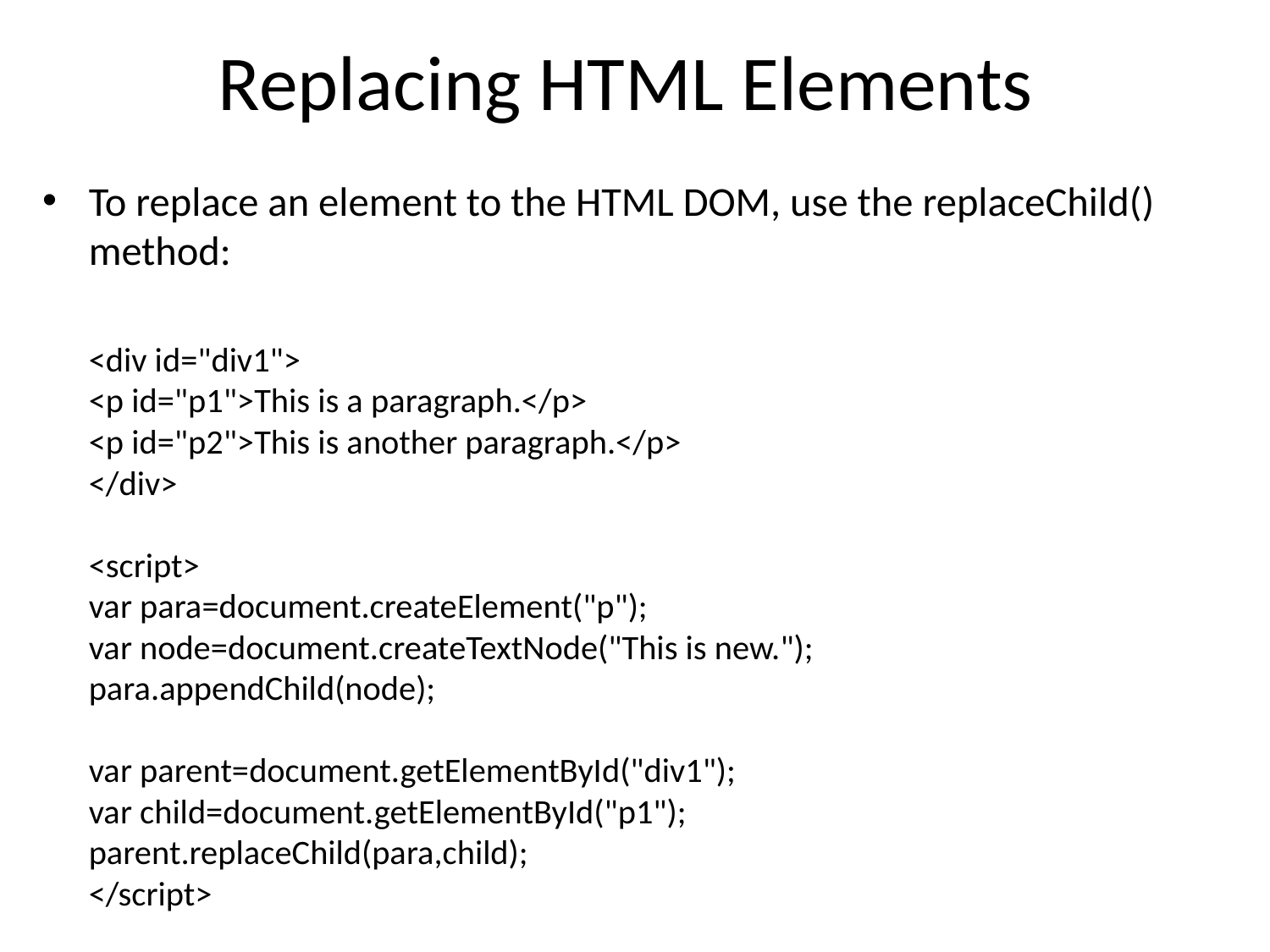

# Replacing HTML Elements
To replace an element to the HTML DOM, use the replaceChild() method:

	<div id="div1">
<p id="p1">This is a paragraph.</p>
<p id="p2">This is another paragraph.</p>
</div>
<script>
var para=document.createElement("p");
var node=document.createTextNode("This is new.");
para.appendChild(node);
var parent=document.getElementById("div1");
var child=document.getElementById("p1");
parent.replaceChild(para,child);
</script>